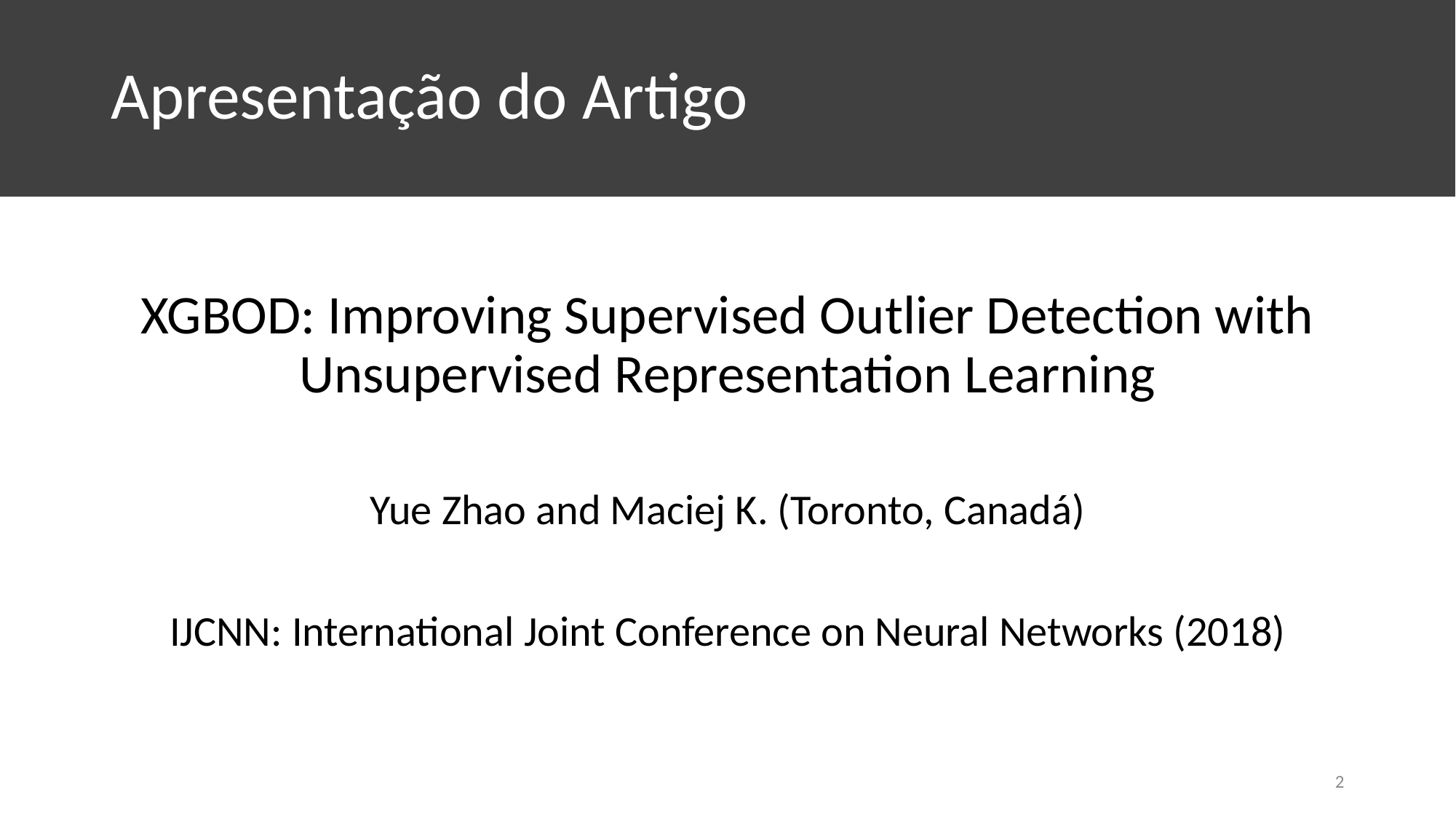

# Apresentação do Artigo
XGBOD: Improving Supervised Outlier Detection with Unsupervised Representation Learning

Yue Zhao and Maciej K. (Toronto, Canadá)

IJCNN: International Joint Conference on Neural Networks (2018)
2